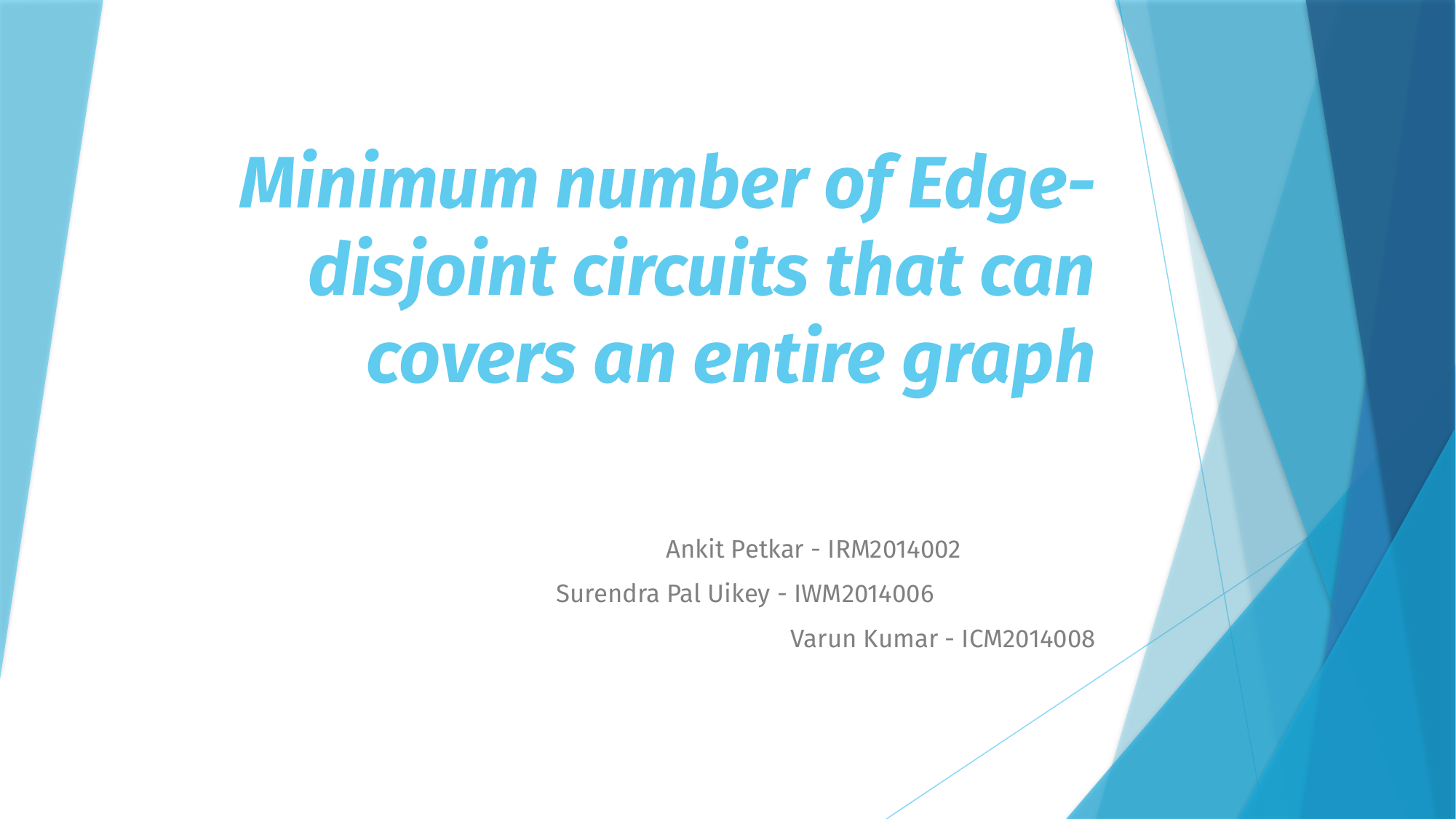

# Minimum number of Edge-disjoint circuits that can covers an entire graph
Ankit Petkar - IRM2014002
  Surendra Pal Uikey - IWM2014006
Varun Kumar - ICM2014008